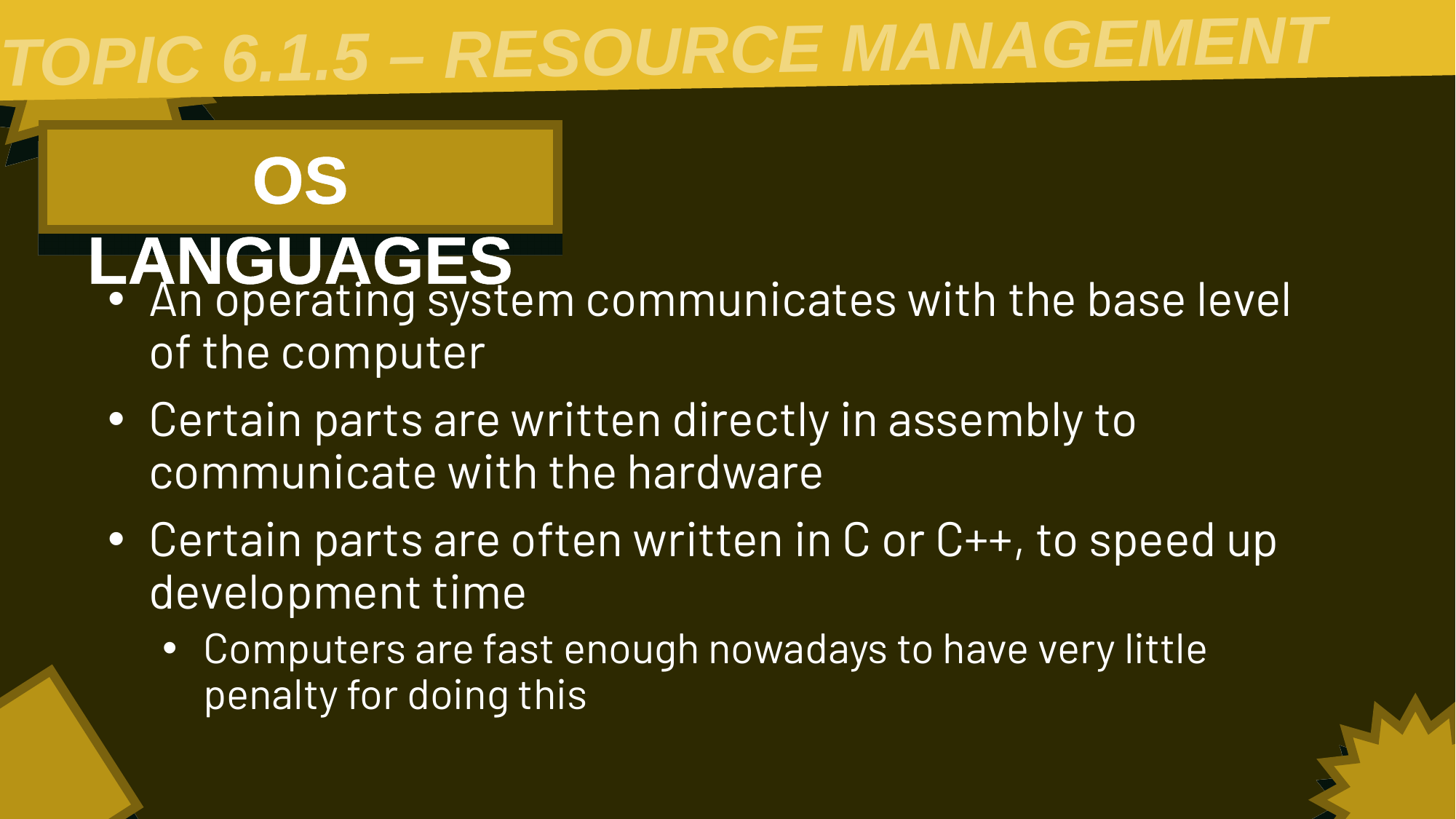

TOPIC 6.1.5 – RESOURCE MANAGEMENT

OS LANGUAGES
An operating system communicates with the base level of the computer
Certain parts are written directly in assembly to communicate with the hardware
Certain parts are often written in C or C++, to speed up development time
Computers are fast enough nowadays to have very little penalty for doing this